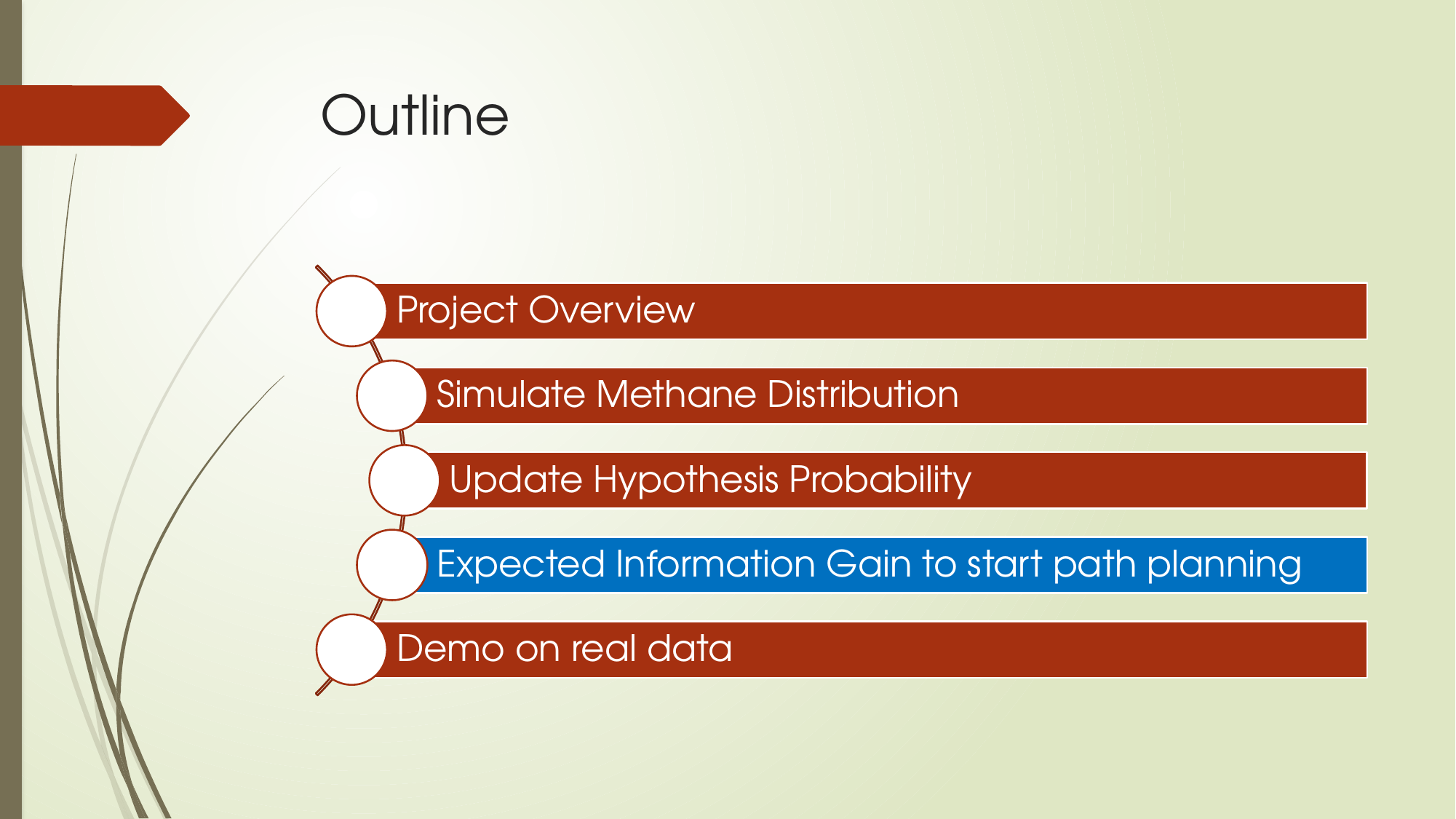

# Outline
Project Overview
Simulate Methane Distribution
Update Hypothesis Probability
Expected Information Gain to start path planning
Demo on real data